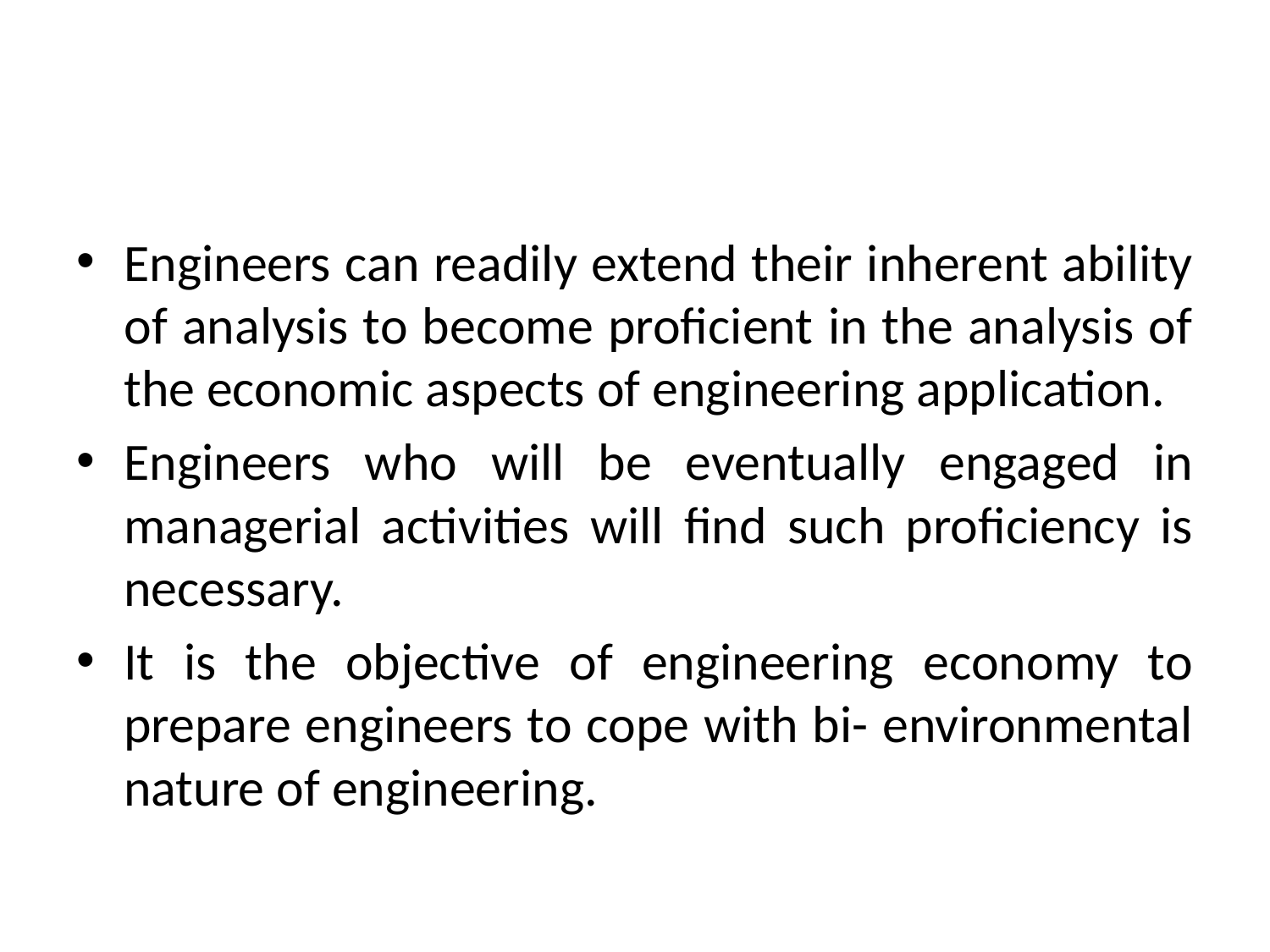

#
Engineers can readily extend their inherent ability of analysis to become proficient in the analysis of the economic aspects of engineering application.
Engineers who will be eventually engaged in managerial activities will find such proficiency is necessary.
It is the objective of engineering economy to prepare engineers to cope with bi- environmental nature of engineering.